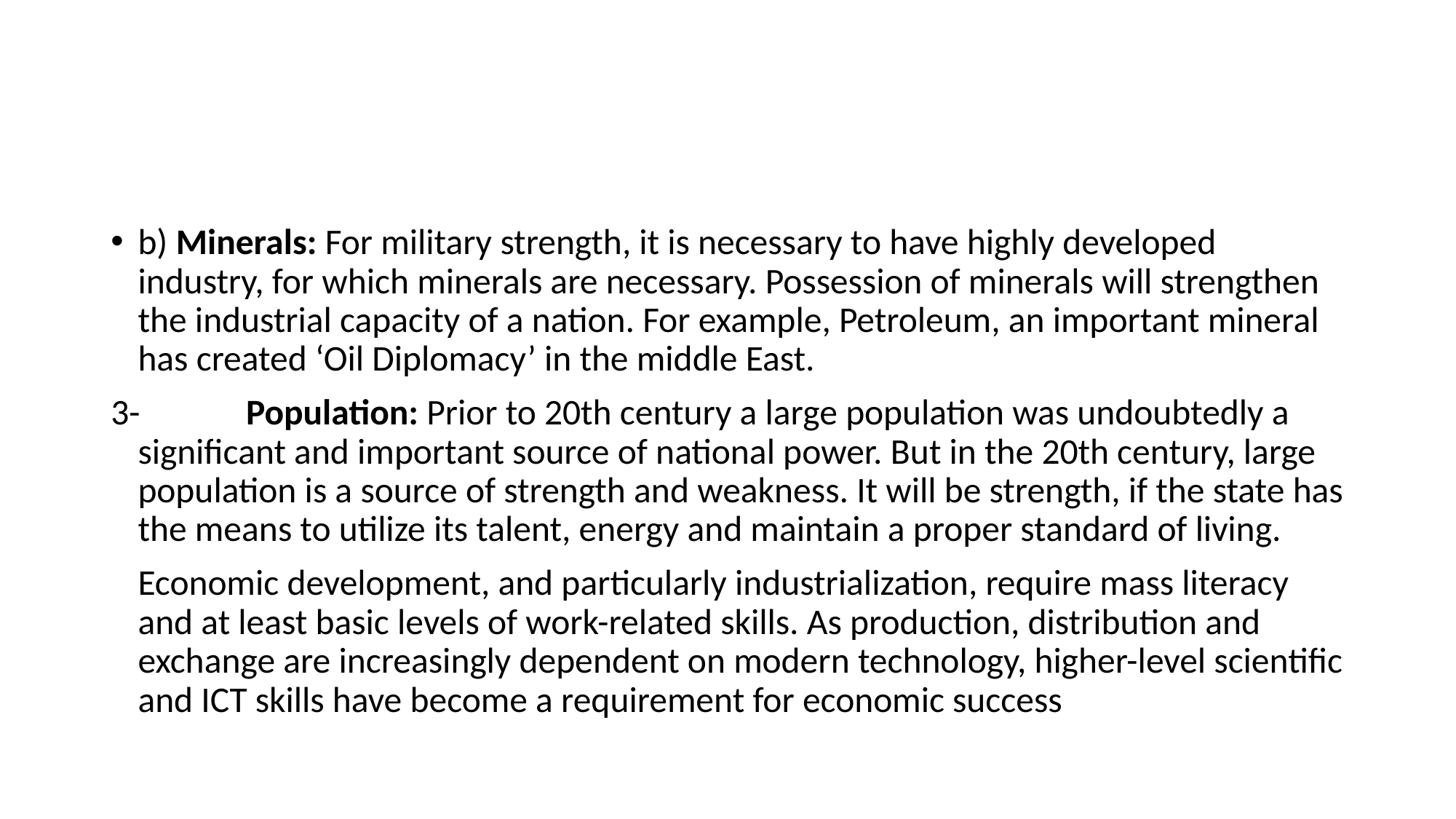

#
b) Minerals: For military strength, it is necessary to have highly developed industry, for which minerals are necessary. Possession of minerals will strengthen the industrial capacity of a nation. For example, Petroleum, an important mineral has created ‘Oil Diplomacy’ in the middle East.
3-	Population: Prior to 20th century a large population was undoubtedly a significant and important source of national power. But in the 20th century, large population is a source of strength and weakness. It will be strength, if the state has the means to utilize its talent, energy and maintain a proper standard of living.
	Economic development, and particularly industrialization, require mass literacy and at least basic levels of work-related skills. As production, distribution and exchange are increasingly dependent on modern technology, higher-level scientific and ICT skills have become a requirement for economic success